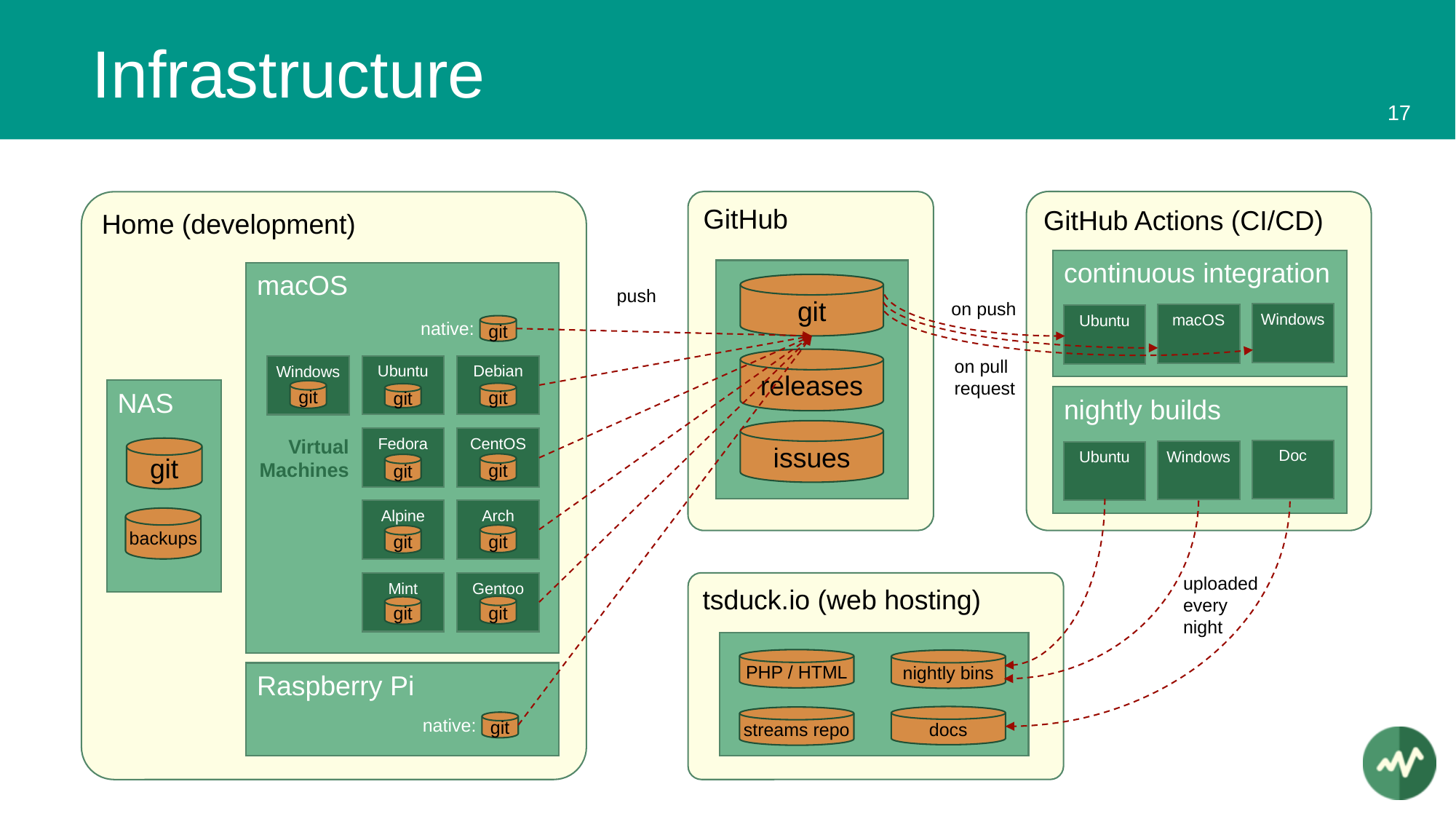

# Infrastructure
GitHub Actions (CI/CD)
GitHub
Home (development)

continuous integration

macOS

git
push
on push
Windows
macOS
Ubuntu
native:

git

releases
on pull request
Ubuntu
Debian
Windows
NAS
git
git
git
nightly builds
issues
Fedora
CentOS
Virtual
Machines
git
Doc
Windows
Ubuntu
git
git
Alpine
Arch
backups
git
git
uploaded every night
Mint
Gentoo
tsduck.io (web hosting)
git
git

PHP / HTML
nightly bins
Raspberry Pi
docs
streams repo
native:
git